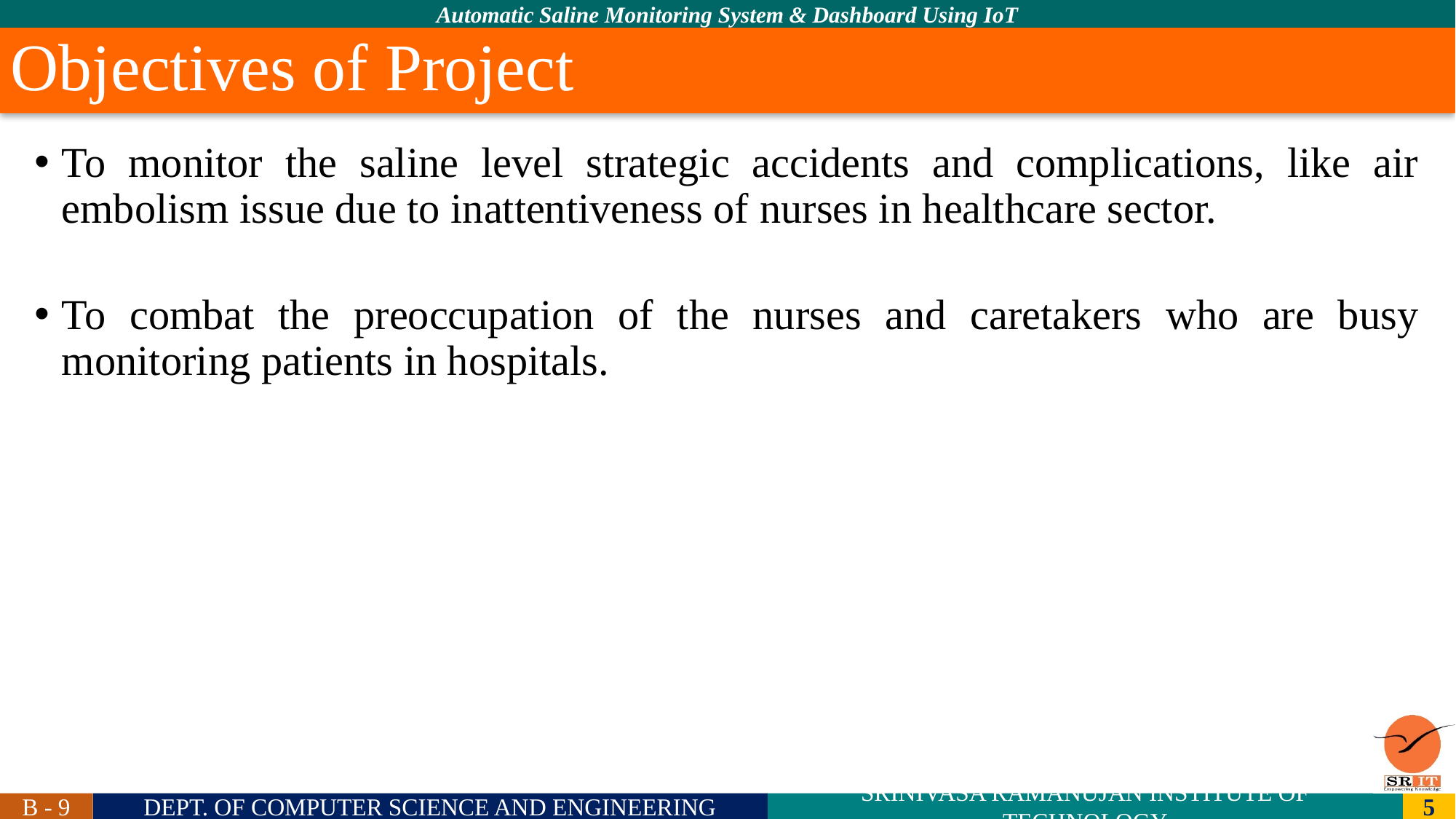

# Objectives of Project
To monitor the saline level strategic accidents and complications, like air embolism issue due to inattentiveness of nurses in healthcare sector.
To combat the preoccupation of the nurses and caretakers who are busy monitoring patients in hospitals.